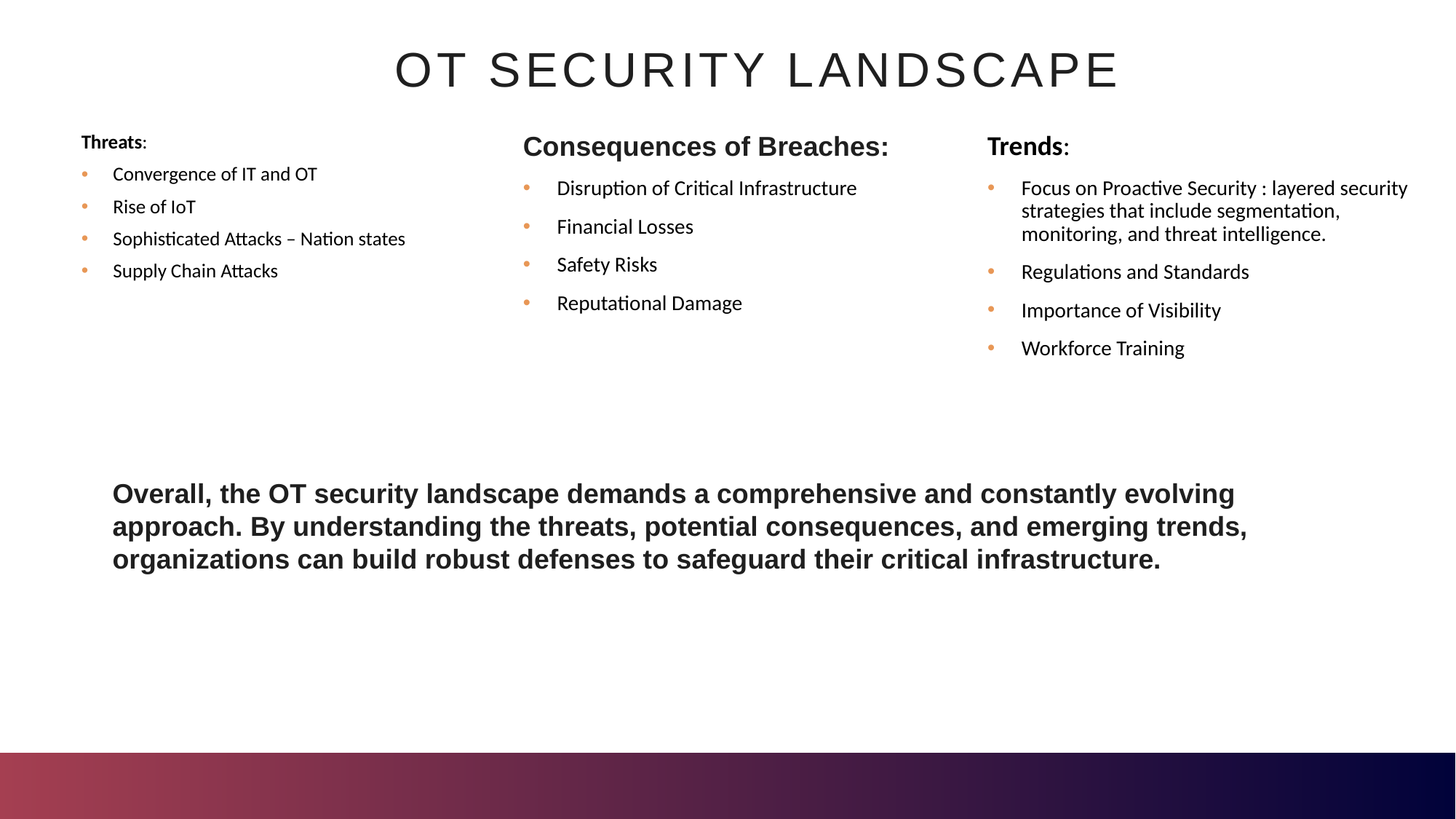

# OT security landscape
Threats:
Convergence of IT and OT
Rise of IoT
Sophisticated Attacks – Nation states
Supply Chain Attacks
Trends:
Focus on Proactive Security : layered security strategies that include segmentation, monitoring, and threat intelligence.
Regulations and Standards
Importance of Visibility
Workforce Training
Consequences of Breaches:
Disruption of Critical Infrastructure
Financial Losses
Safety Risks
Reputational Damage
Overall, the OT security landscape demands a comprehensive and constantly evolving approach. By understanding the threats, potential consequences, and emerging trends, organizations can build robust defenses to safeguard their critical infrastructure.